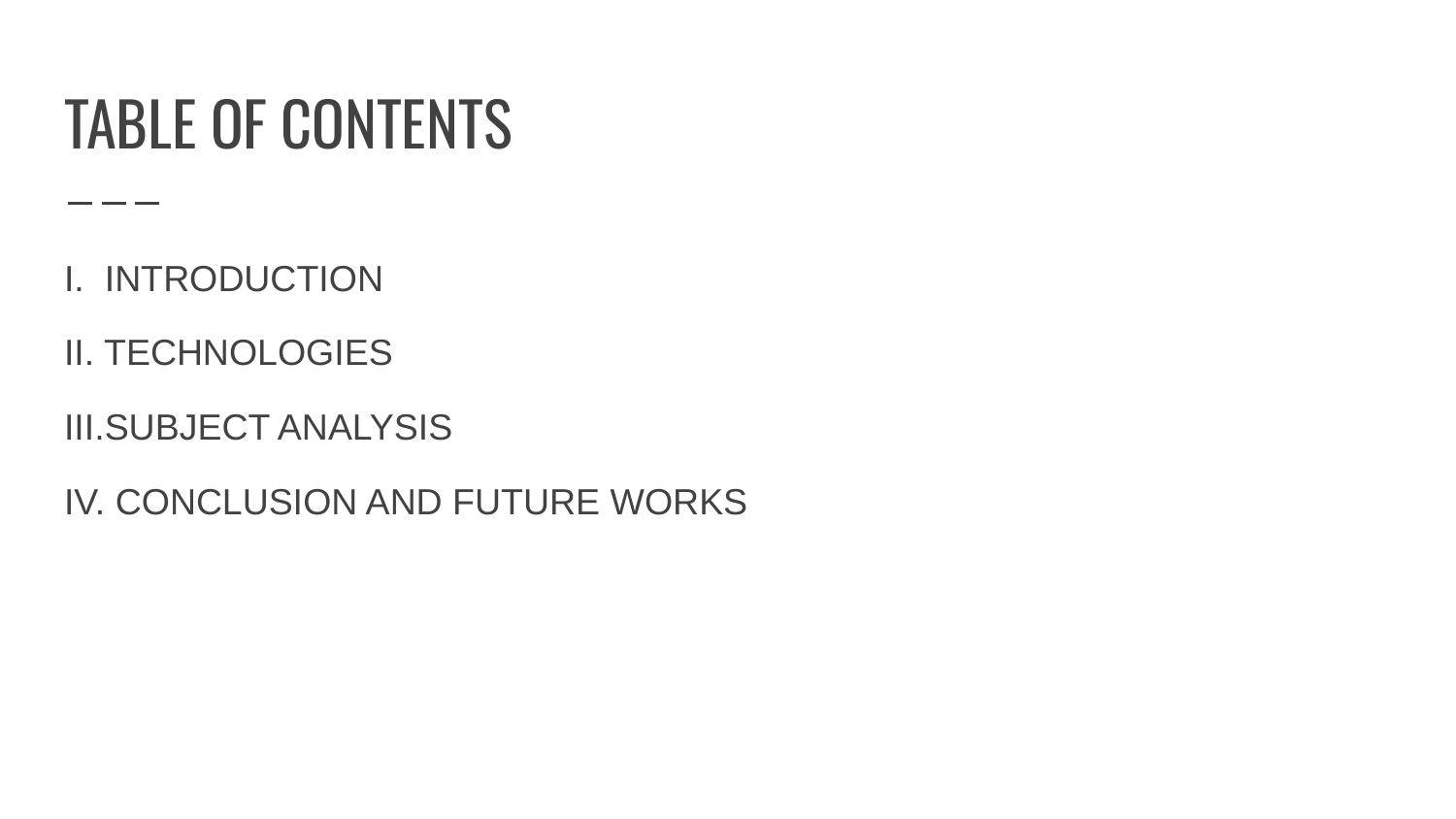

# TABLE OF CONTENTS
I.  INTRODUCTION
II. TECHNOLOGIES
III.SUBJECT ANALYSIS
IV. CONCLUSION AND FUTURE WORKS